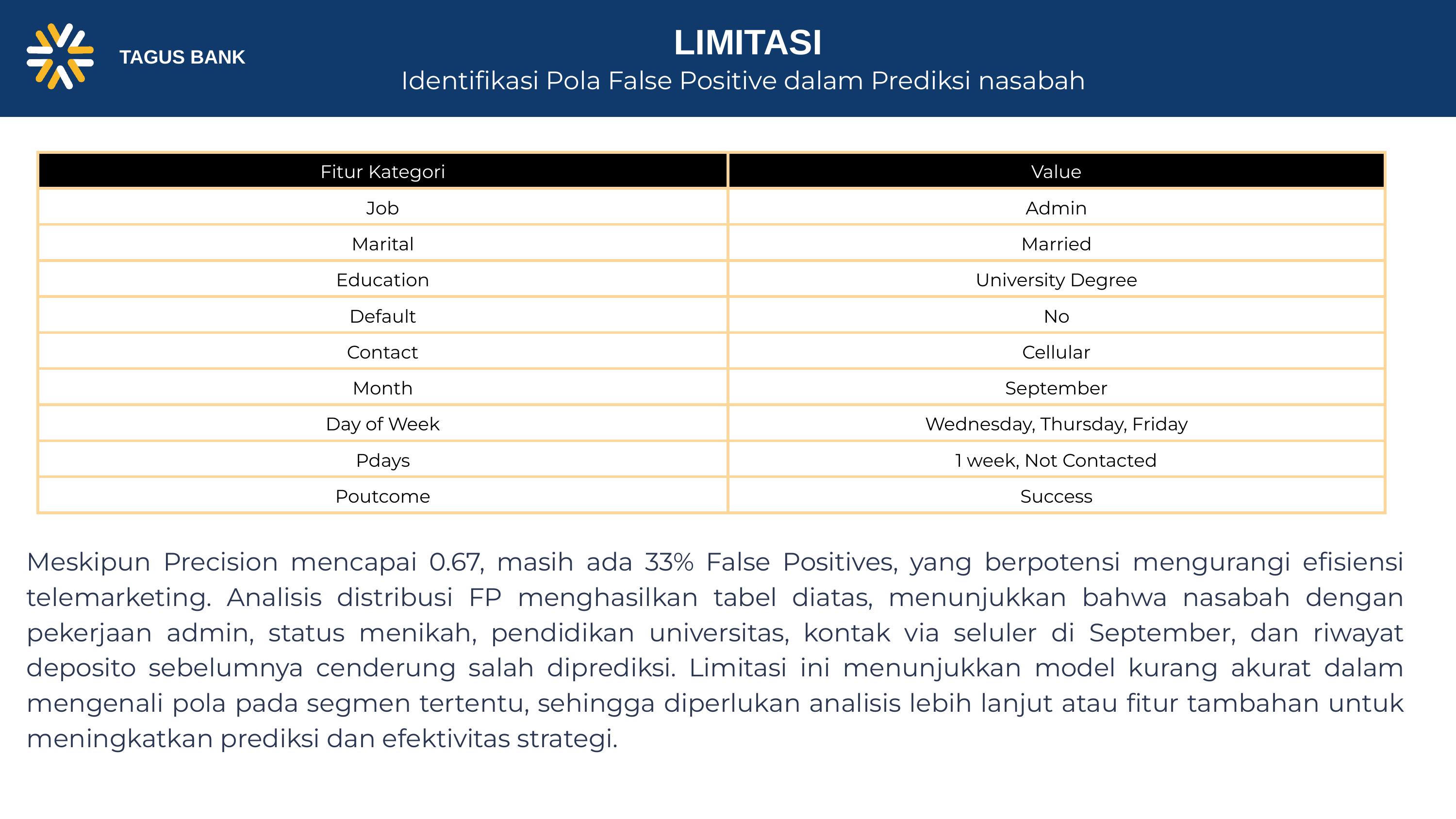

LIMITASI

TAGUS BANK
Identifikasi Pola False Positive dalam Prediksi nasabah
| Fitur Kategori | Value |
| --- | --- |
| Job | Admin |
| Marital | Married |
| Education | University Degree |
| Default | No |
| Contact | Cellular |
| Month | September |
| Day of Week | Wednesday, Thursday, Friday |
| Pdays | 1 week, Not Contacted |
| Poutcome | Success |
Meskipun Precision mencapai 0.67, masih ada 33% False Positives, yang berpotensi mengurangi efisiensi telemarketing. Analisis distribusi FP menghasilkan tabel diatas, menunjukkan bahwa nasabah dengan pekerjaan admin, status menikah, pendidikan universitas, kontak via seluler di September, dan riwayat deposito sebelumnya cenderung salah diprediksi. Limitasi ini menunjukkan model kurang akurat dalam mengenali pola pada segmen tertentu, sehingga diperlukan analisis lebih lanjut atau fitur tambahan untuk meningkatkan prediksi dan efektivitas strategi.